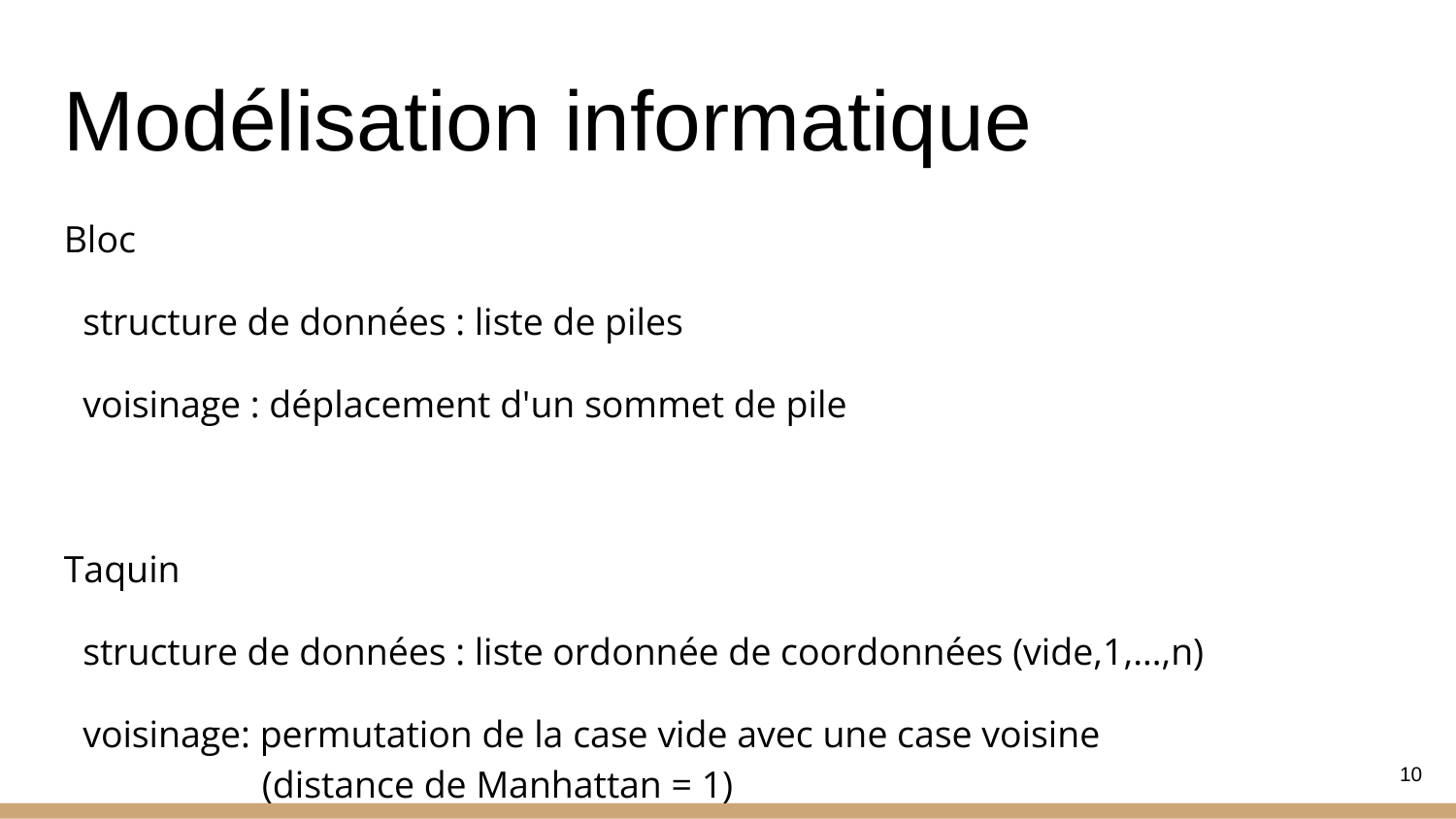

Modélisation informatique
Bloc
  structure de données : liste de piles
  voisinage : déplacement d'un sommet de pile

Taquin
  structure de données : liste ordonnée de coordonnées (vide,1,...,n)
  voisinage: permutation de la case vide avec une case voisine
                     (distance de Manhattan = 1)

10